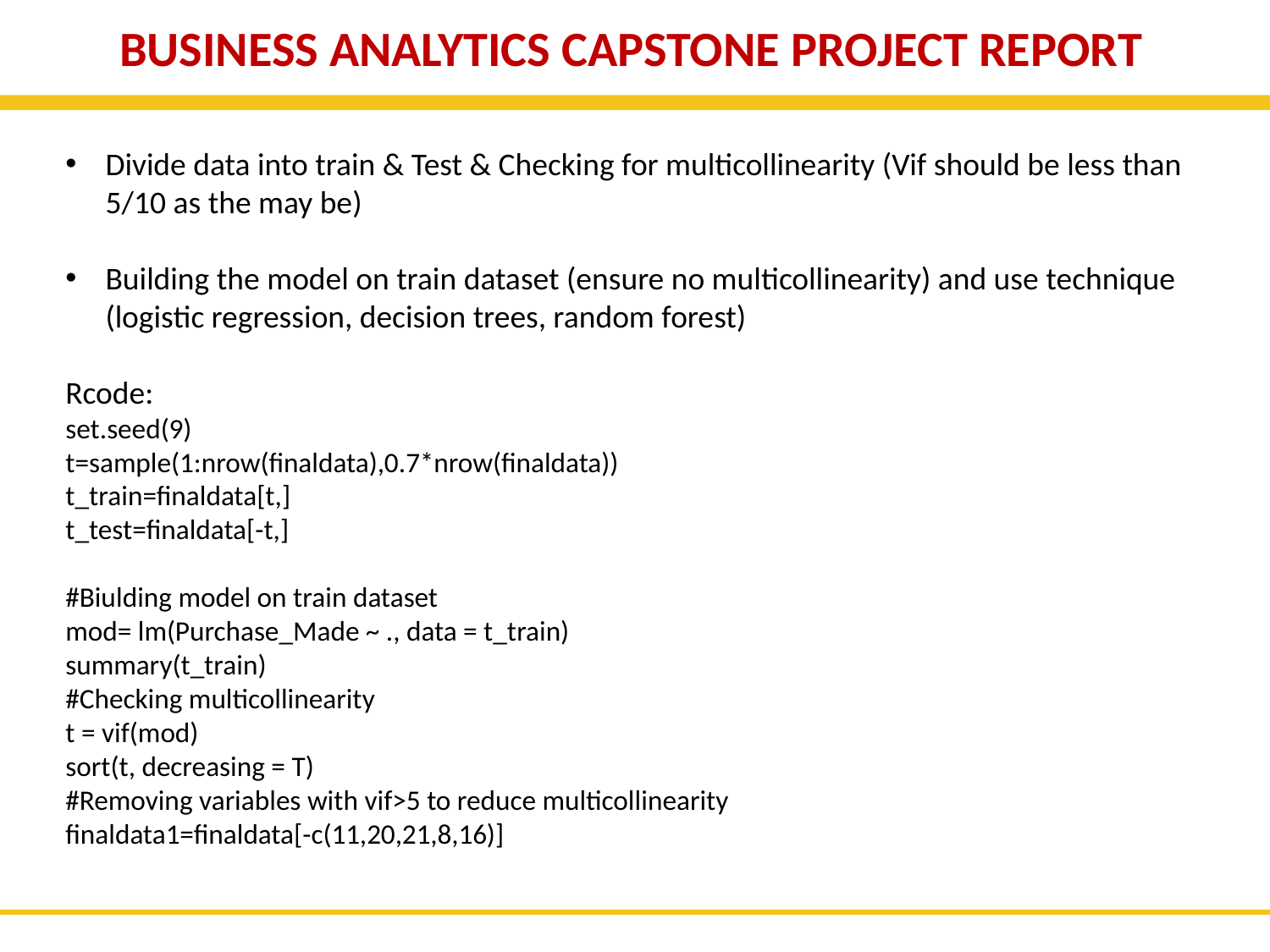

BUSINESS ANALYTICS CAPSTONE PROJECT REPORT

Divide data into train & Test & Checking for multicollinearity (Vif should be less than 5/10 as the may be)

Building the model on train dataset (ensure no multicollinearity) and use technique (logistic regression, decision trees, random forest)

Rcode:
set.seed(9)
t=sample(1:nrow(finaldata),0.7*nrow(finaldata))
t_train=finaldata[t,]
t_test=finaldata[-t,]

#Biulding model on train dataset
mod= lm(Purchase_Made ~ ., data = t_train)
summary(t_train)
#Checking multicollinearity
t = vif(mod)
sort(t, decreasing = T)
#Removing variables with vif>5 to reduce multicollinearity
finaldata1=finaldata[-c(11,20,21,8,16)]